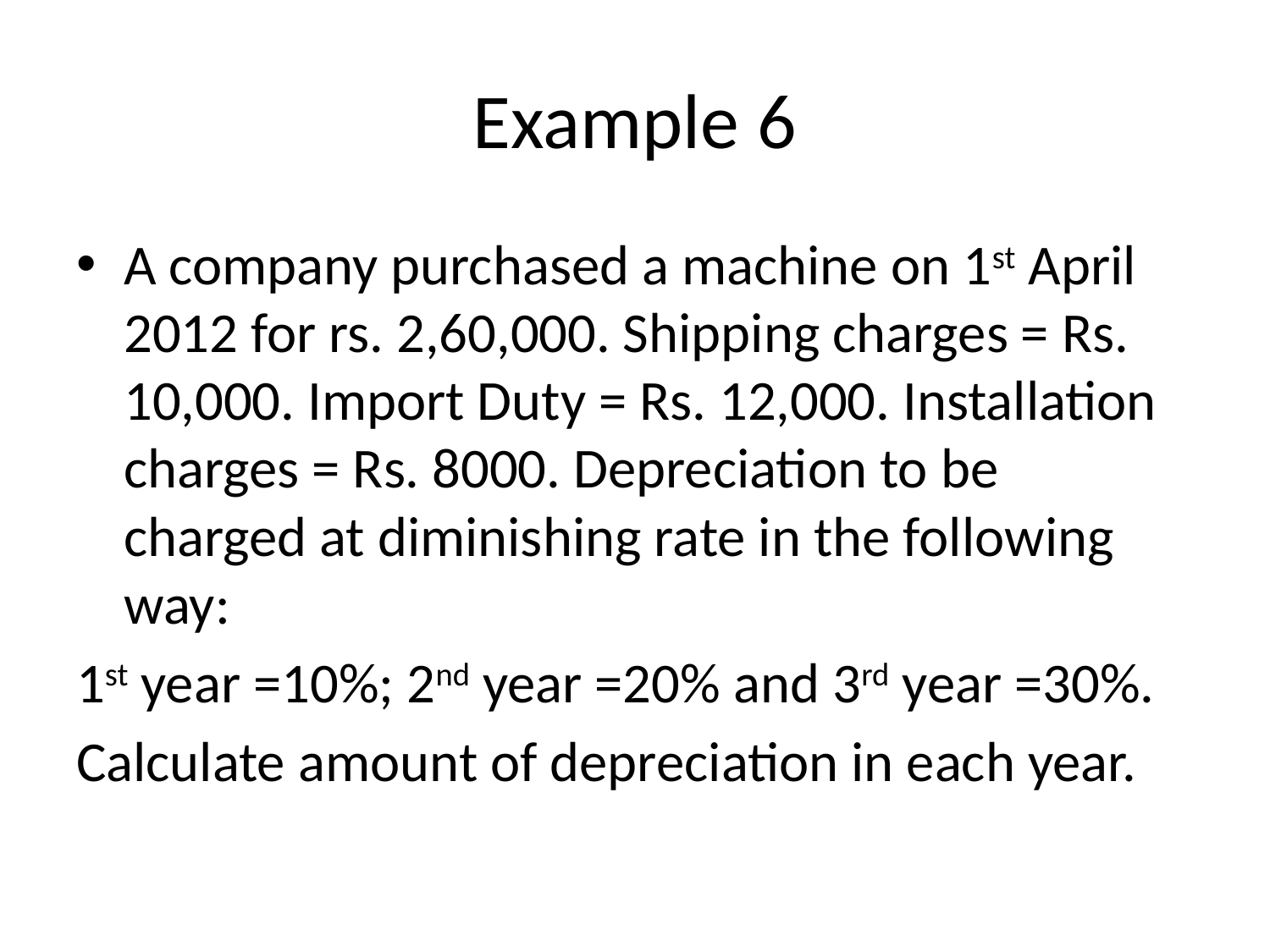

# Example 6
A company purchased a machine on 1st April 2012 for rs. 2,60,000. Shipping charges = Rs. 10,000. Import Duty = Rs. 12,000. Installation charges = Rs. 8000. Depreciation to be charged at diminishing rate in the following way:
1st year =10%; 2nd year =20% and 3rd year =30%.
Calculate amount of depreciation in each year.